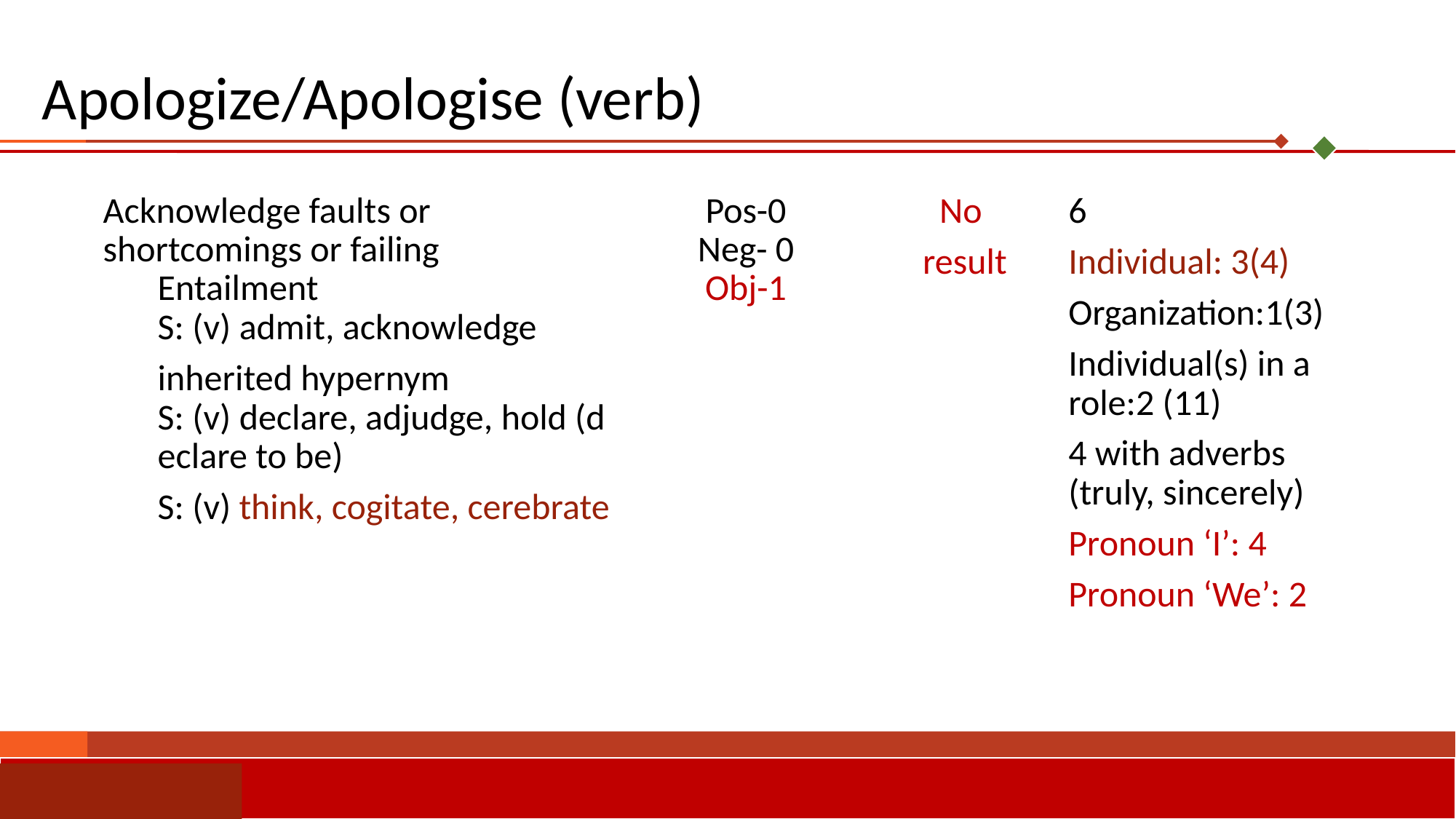

Apologize/Apologise (verb)

|  | Acknowledge faults or shortcomings or failing Entailment S: (v) admit, acknowledge  inherited hypernym  S: (v) declare, adjudge, hold (declare to be) S: (v) think, cogitate, cerebrate | Pos-0 Neg- 0 Obj-1 | No result | 6 Individual: 3(4) Organization:1(3) Individual(s) in a role:2 (11) 4 with adverbs (truly, sincerely) Pronoun ‘I’: 4 Pronoun ‘We’: 2 |
| --- | --- | --- | --- | --- |
39